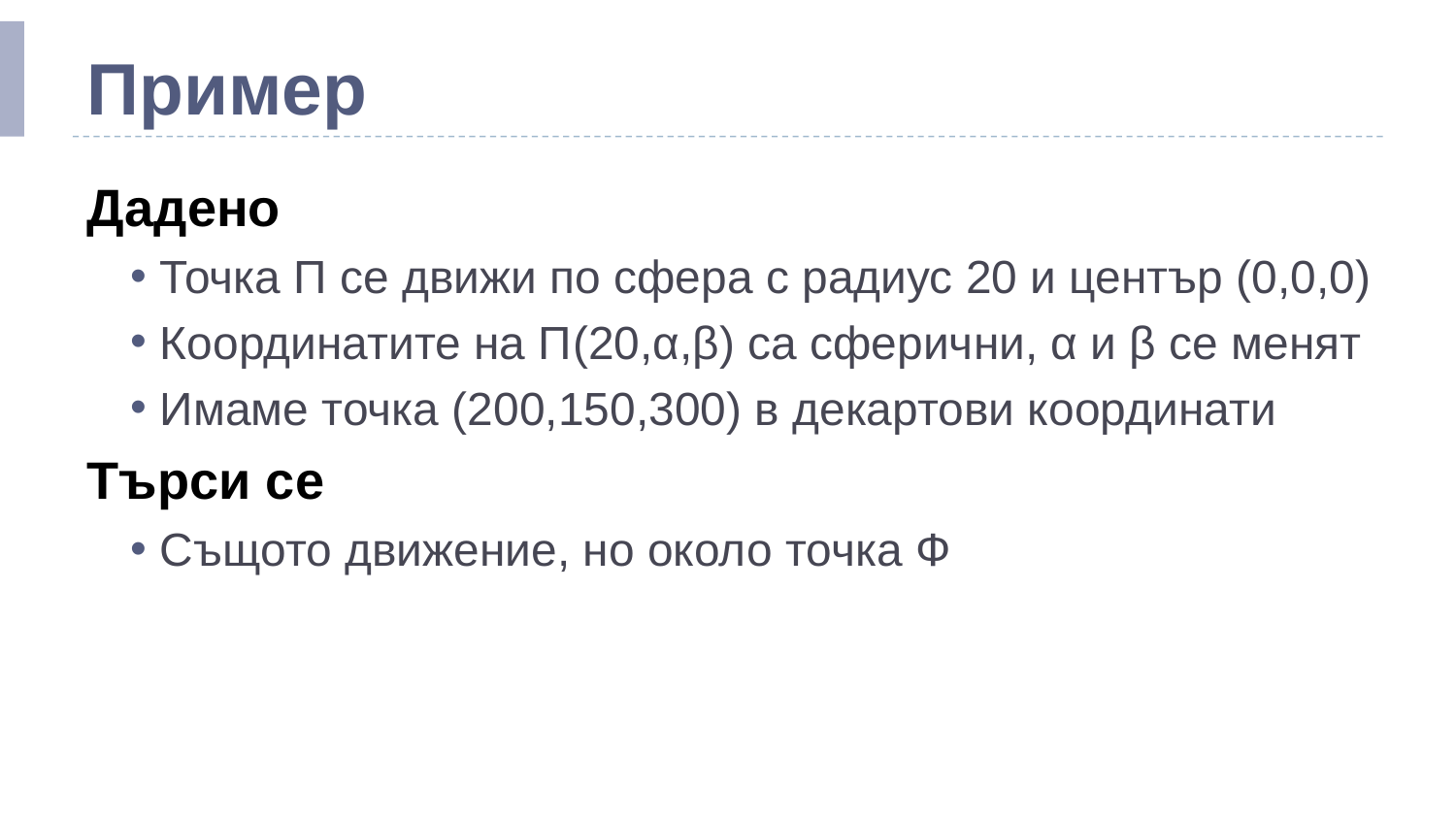

# Пример
Дадено
Точка П се движи по сфера с радиус 20 и център (0,0,0)
Координатите на П(20,α,β) са сферични, α и β се менят
Имаме точка (200,150,300) в декартови координати
Търси се
Същото движение, но около точка Ф